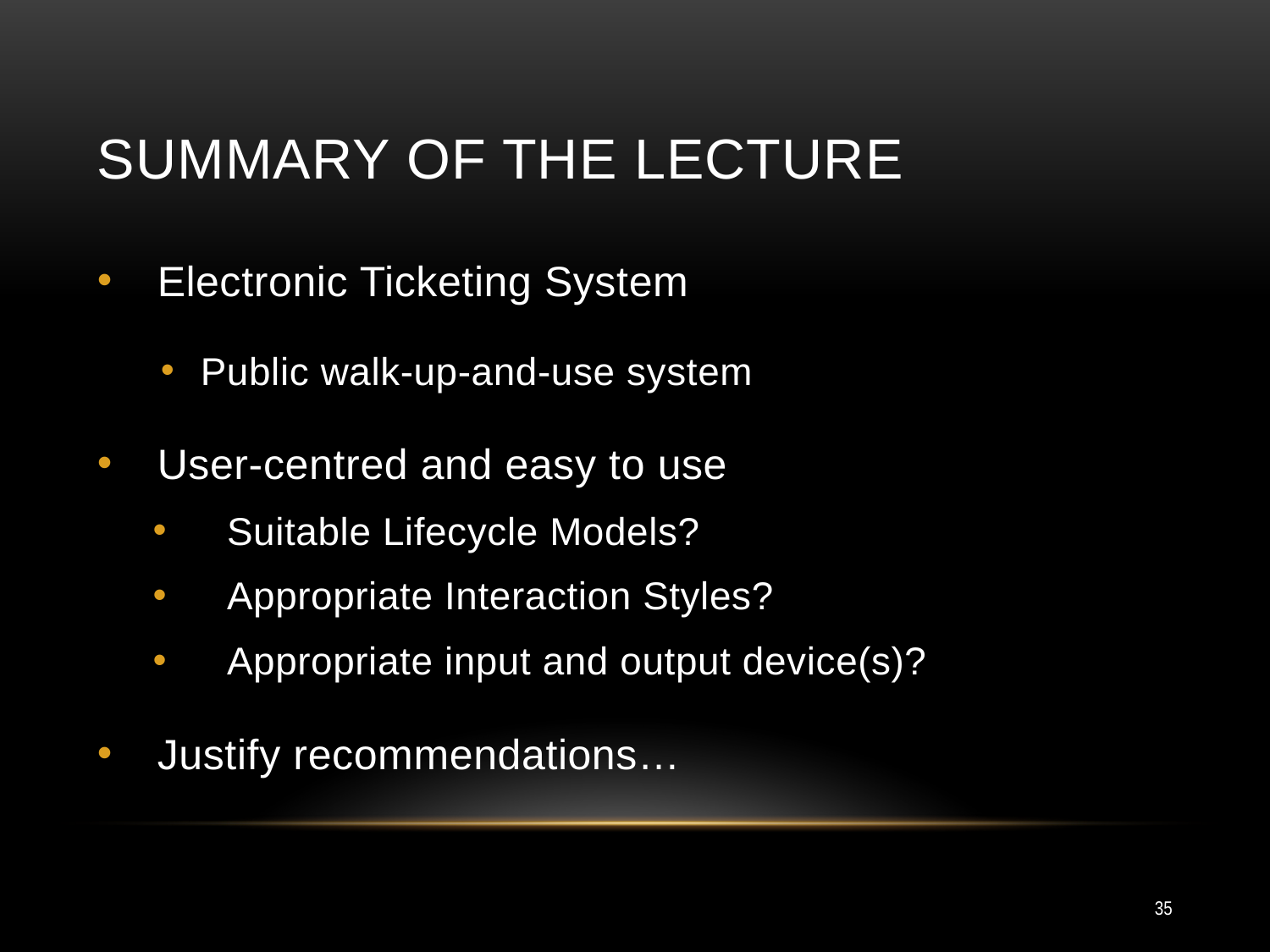

# Summary of the Lecture
 Electronic Ticketing System
Public walk-up-and-use system
 User-centred and easy to use
Suitable Lifecycle Models?
Appropriate Interaction Styles?
Appropriate input and output device(s)?
 Justify recommendations…
35